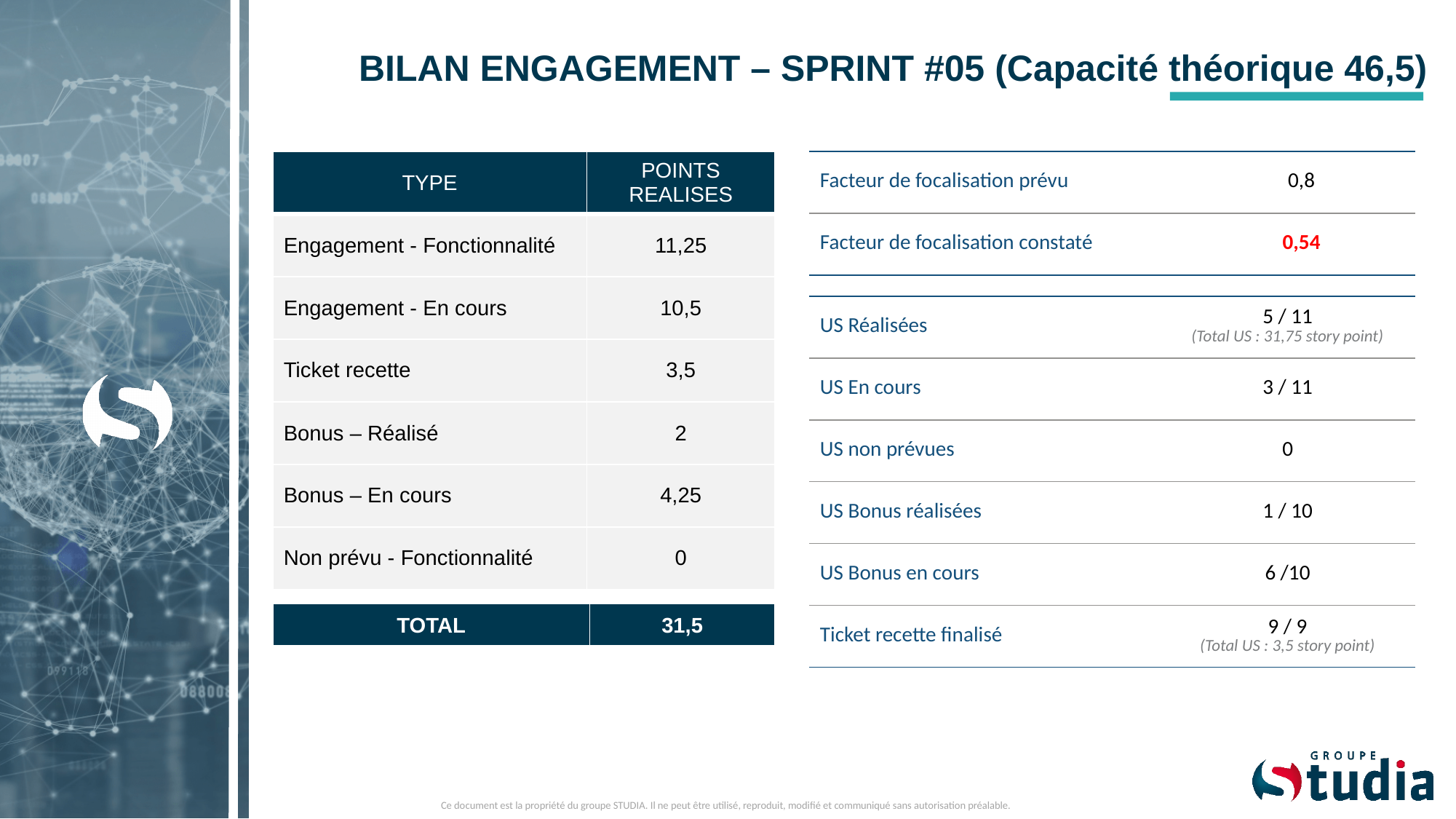

# BILAN ENGAGEMENT – SPRINT #05 (Capacité théorique 46,5)
| TYPE | POINTS REALISES |
| --- | --- |
| Engagement - Fonctionnalité | 11,25 |
| Engagement - En cours | 10,5 |
| Ticket recette | 3,5 |
| Bonus – Réalisé | 2 |
| Bonus – En cours | 4,25 |
| Non prévu - Fonctionnalité | 0 |
| Facteur de focalisation prévu | 0,8 |
| --- | --- |
| Facteur de focalisation constaté | 0,54 |
| US Réalisées | 5 / 11 (Total US : 31,75 story point) |
| --- | --- |
| US En cours | 3 / 11 |
| US non prévues | 0 |
| US Bonus réalisées | 1 / 10 |
| US Bonus en cours | 6 /10 |
| Ticket recette finalisé | 9 / 9 (Total US : 3,5 story point) |
| TOTAL | 31,5 |
| --- | --- |